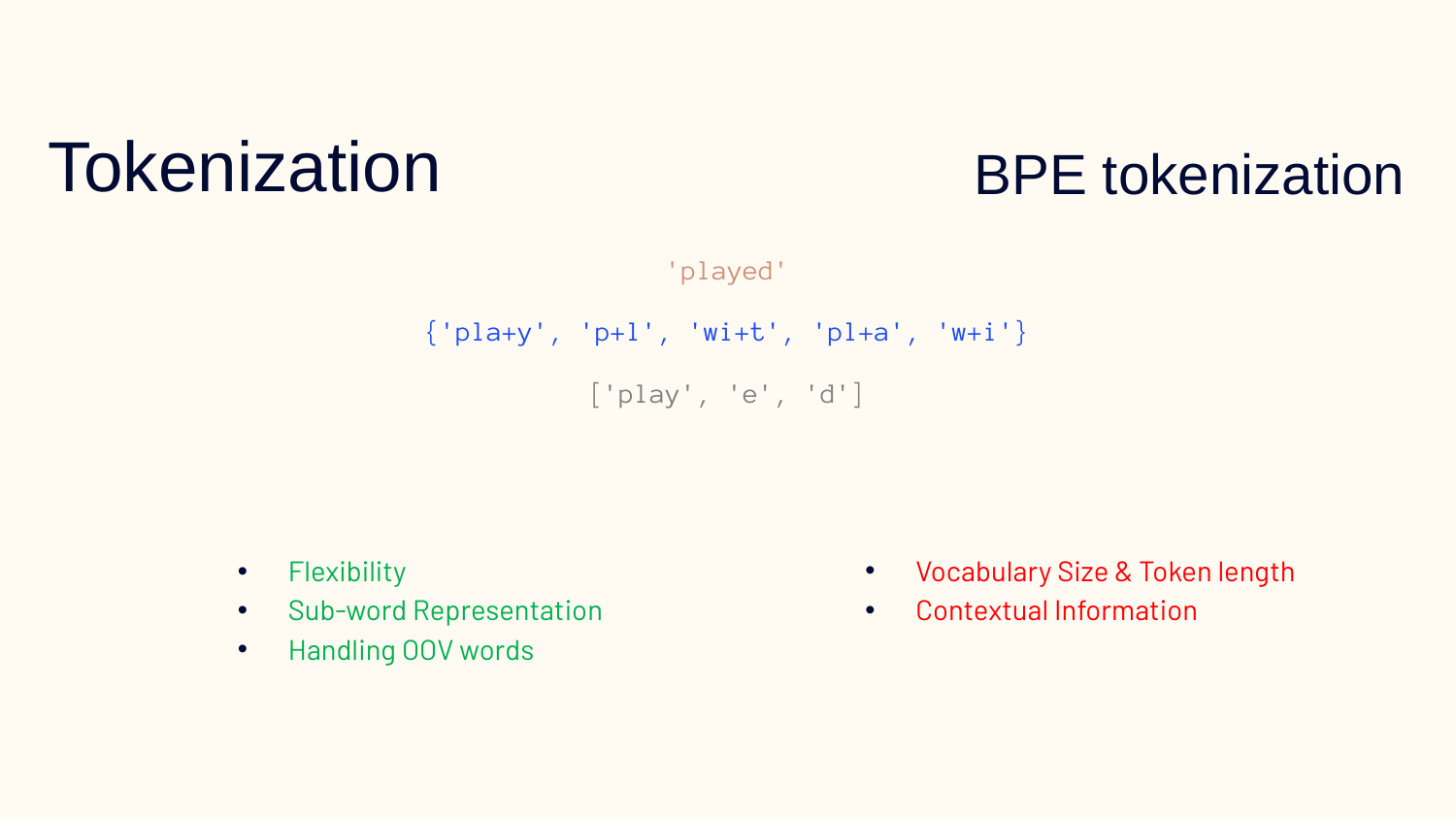

# Tokenization
BPE tokenization
'played'
{'pla+y', 'p+l', 'wi+t', 'pl+a', 'w+i'}
['play', 'e', 'd']
Flexibility
Sub-word Representation
Handling OOV words
Vocabulary Size & Token length
Contextual Information